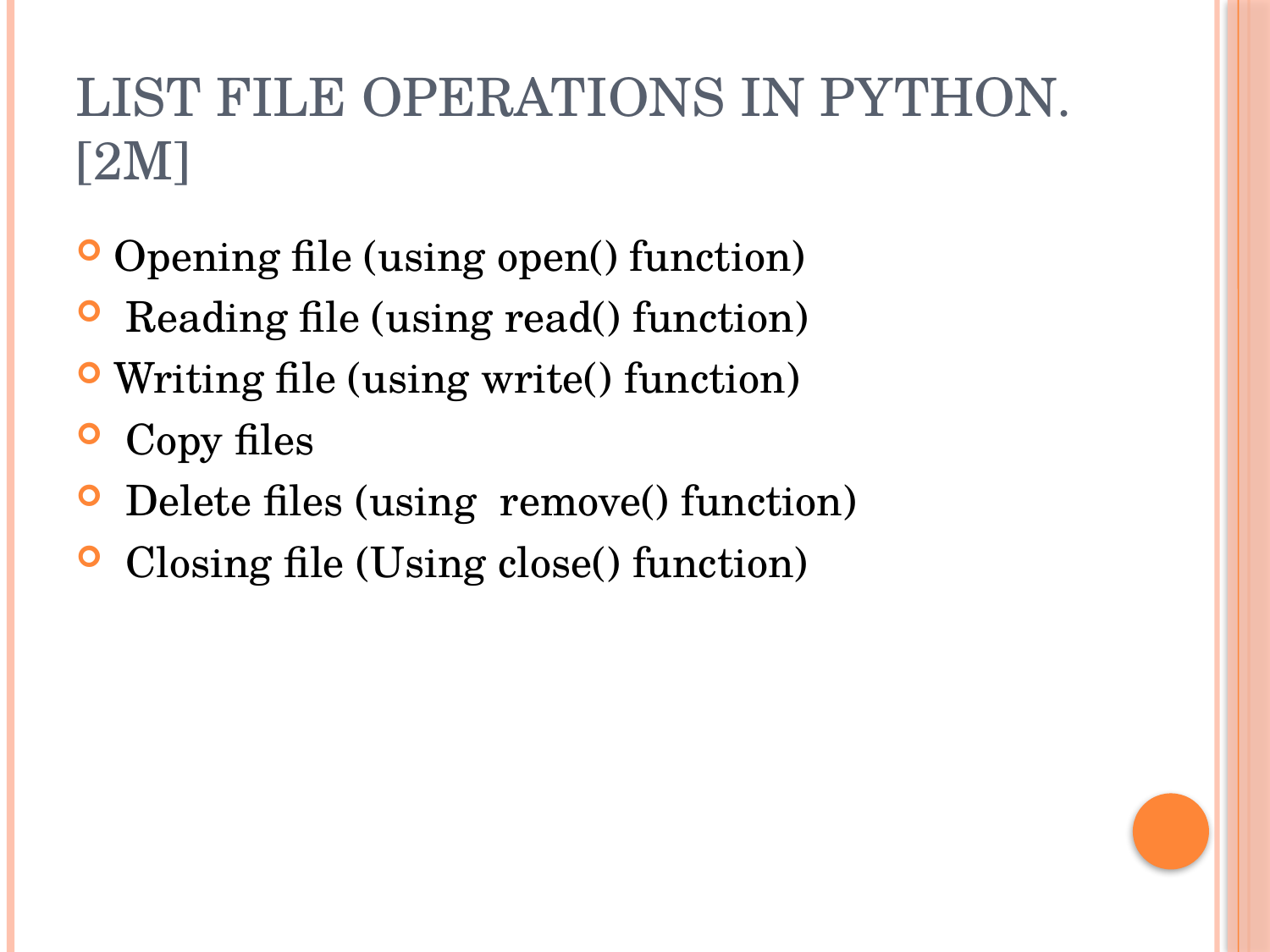

# List file operations in Python. [2m]
Opening file (using open() function)
 Reading file (using read() function)
Writing file (using write() function)
 Copy files
 Delete files (using  remove() function)
 Closing file (Using close() function)